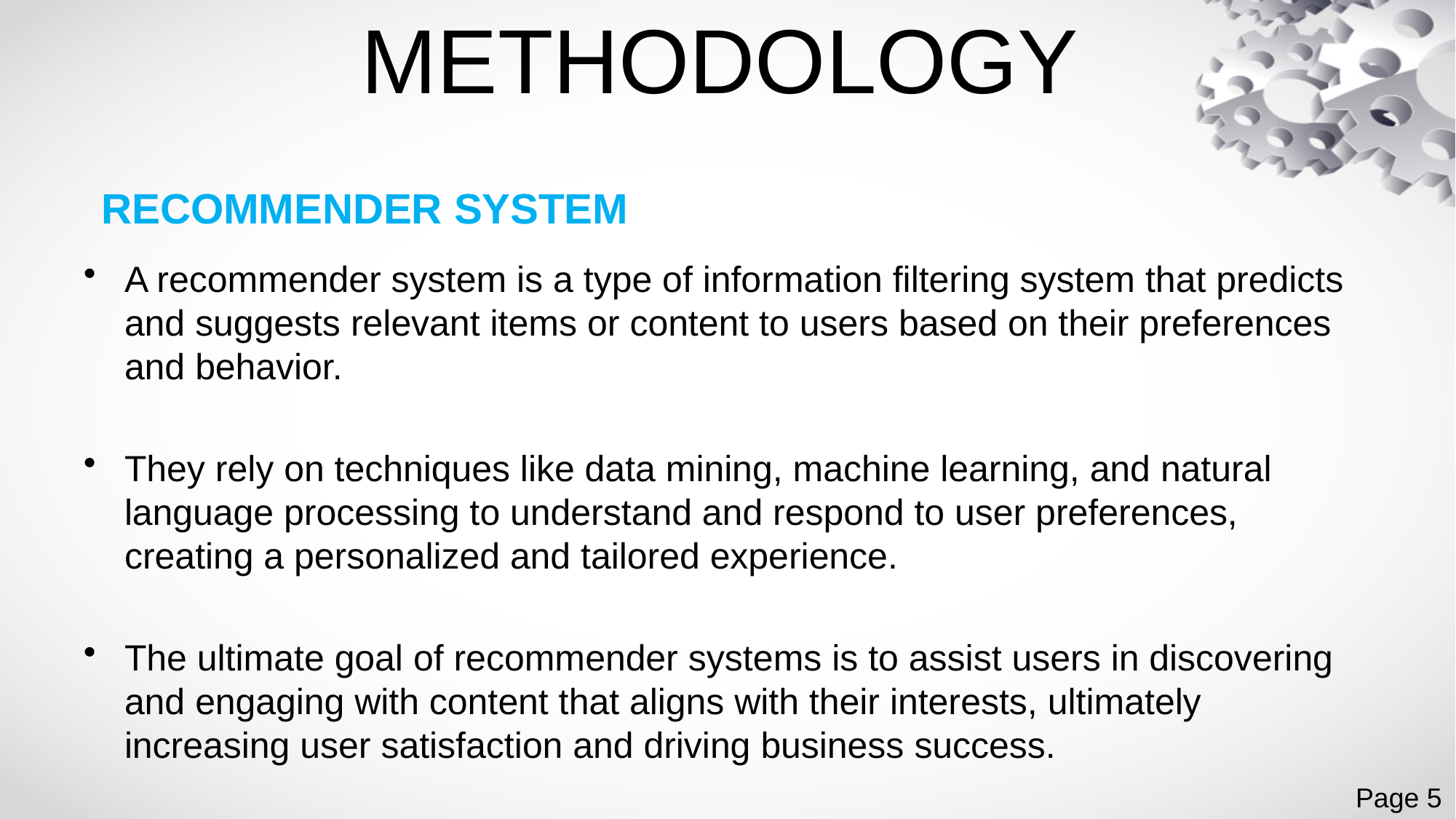

# METHODOLOGY
RECOMMENDER SYSTEM
A recommender system is a type of information filtering system that predicts and suggests relevant items or content to users based on their preferences and behavior.

They rely on techniques like data mining, machine learning, and natural language processing to understand and respond to user preferences, creating a personalized and tailored experience.

The ultimate goal of recommender systems is to assist users in discovering and engaging with content that aligns with their interests, ultimately increasing user satisfaction and driving business success.

Page 5